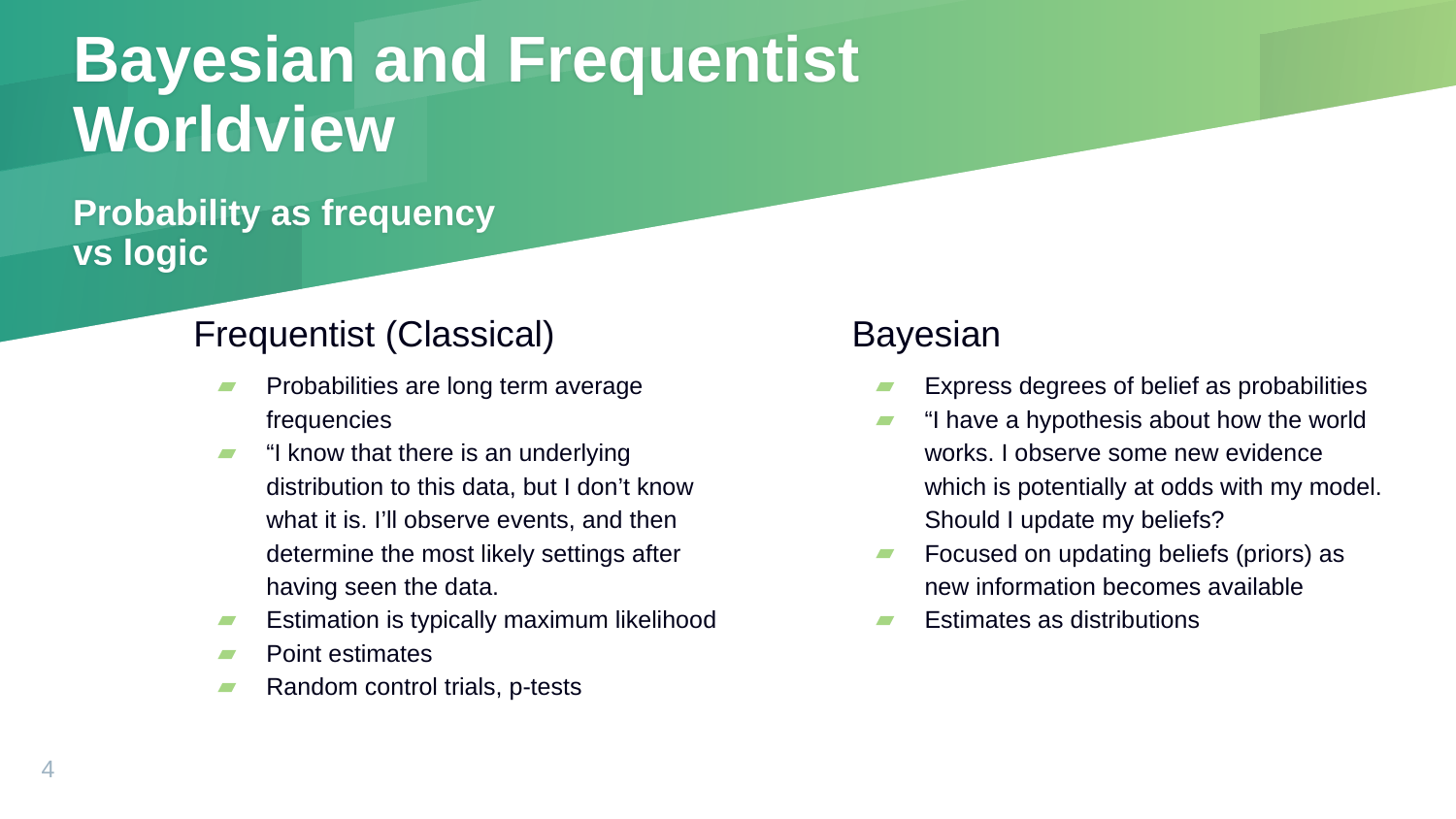

# Bayesian and Frequentist
Worldview
Probability as frequency
vs logic
Frequentist (Classical)
Probabilities are long term average frequencies
“I know that there is an underlying distribution to this data, but I don’t know what it is. I’ll observe events, and then determine the most likely settings after having seen the data.
Estimation is typically maximum likelihood
Point estimates
Random control trials, p-tests
Bayesian
Express degrees of belief as probabilities
“I have a hypothesis about how the world works. I observe some new evidence which is potentially at odds with my model. Should I update my beliefs?
Focused on updating beliefs (priors) as new information becomes available
Estimates as distributions
4